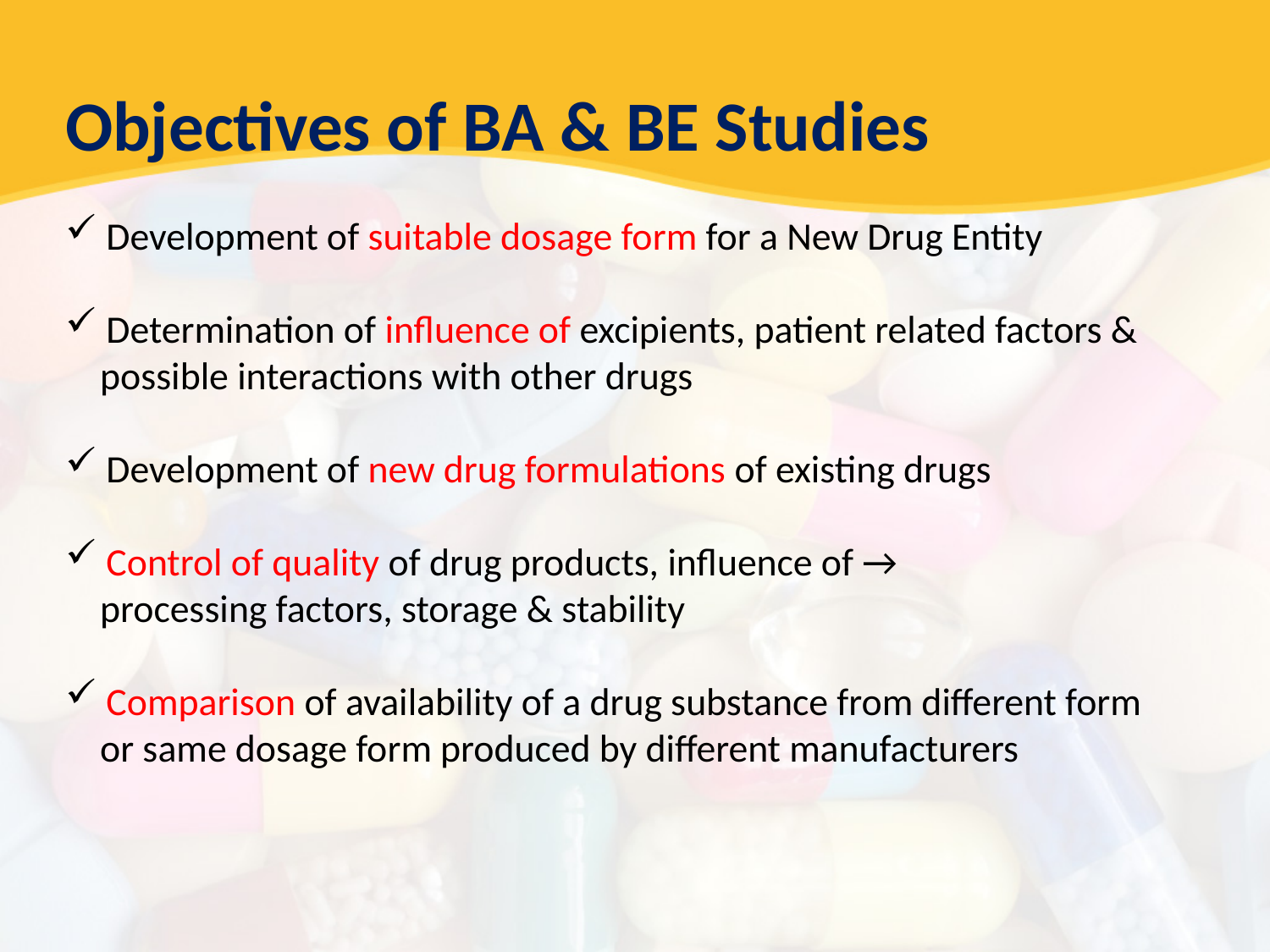

Objectives of BA & BE Studies

 Development of suitable dosage form for a New Drug Entity

 Determination of influence of excipients, patient related factors &
    possible interactions with other drugs

 Development of new drug formulations of existing drugs

 Control of quality of drug products, influence of →
    processing factors, storage & stability

 Comparison of availability of a drug substance from different form
    or same dosage form produced by different manufacturers